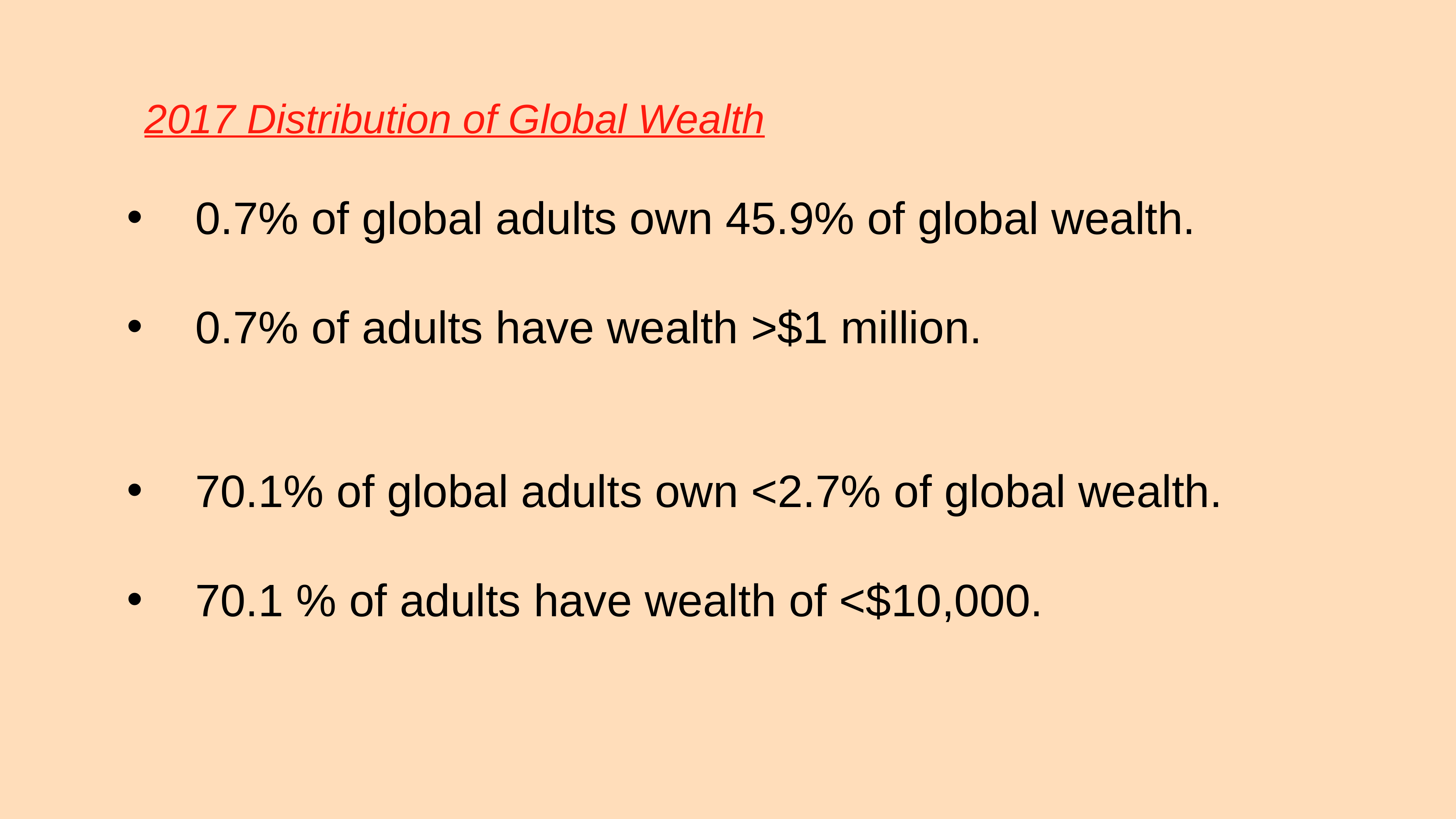

2017 Distribution of Global Wealth
0.7% of global adults own 45.9% of global wealth.

0.7% of adults have wealth >$1 million.

70.1% of global adults own <2.7% of global wealth.

70.1 % of adults have wealth of <$10,000.